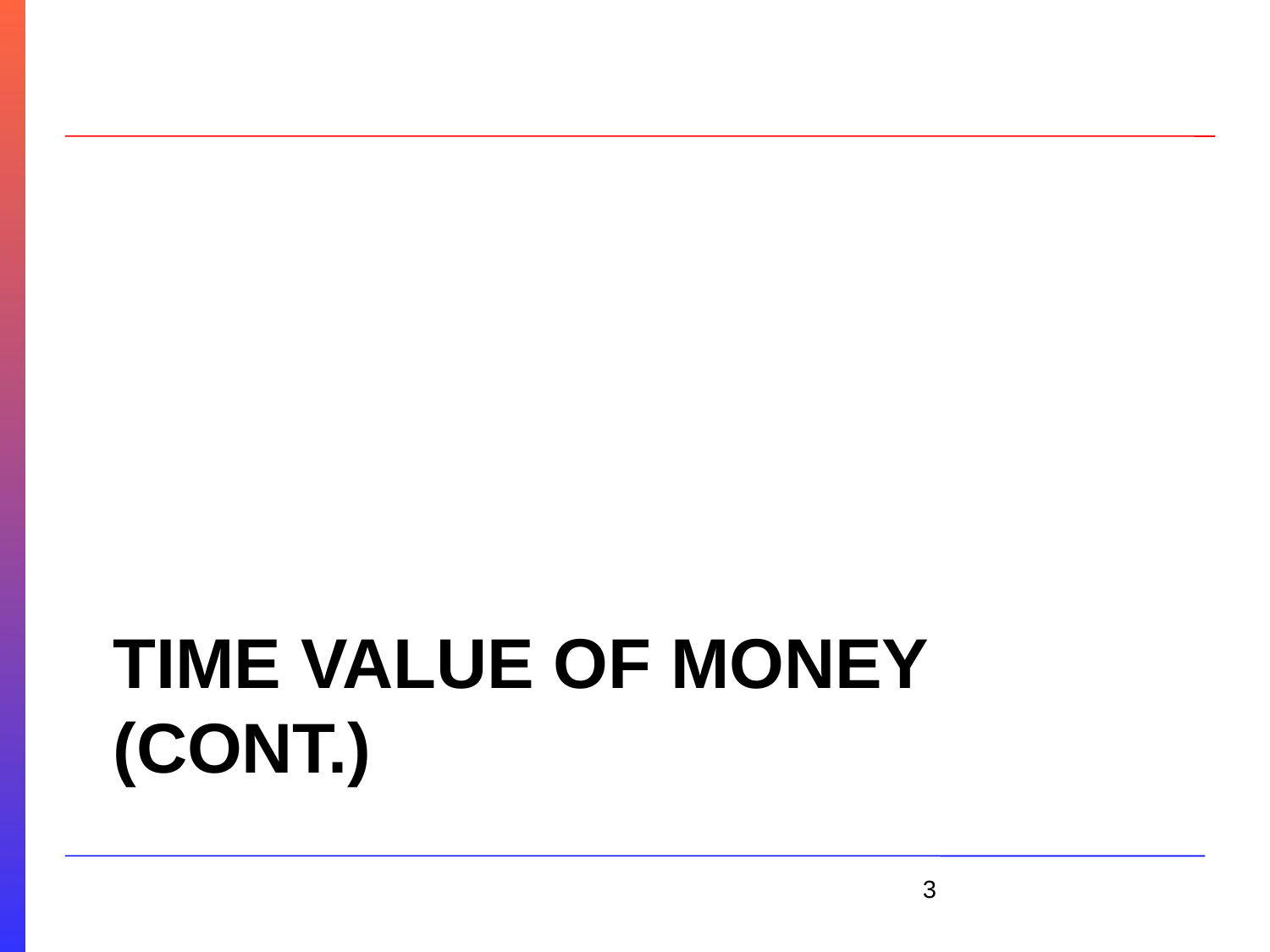

# Time value of money (cont.)
3